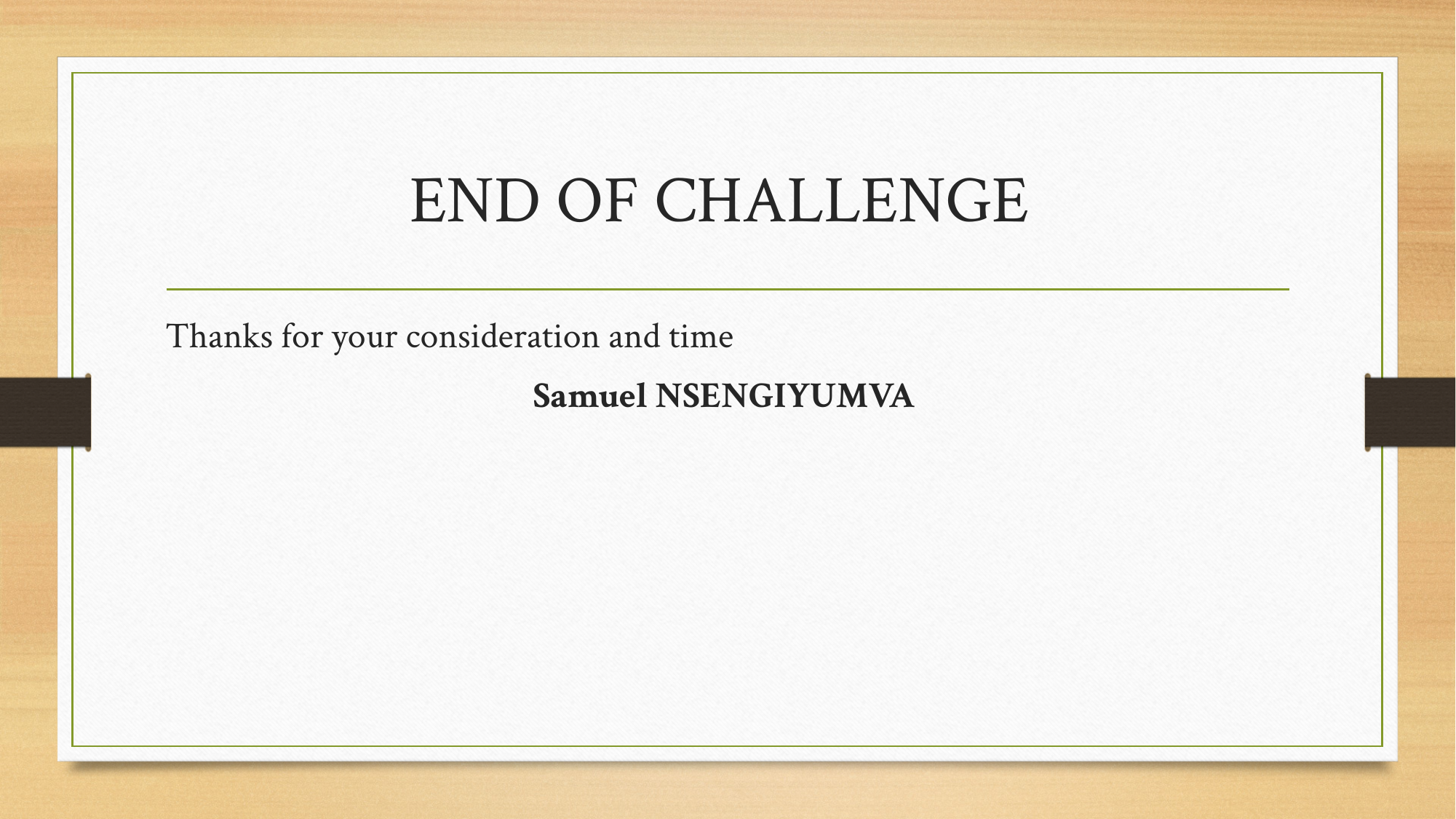

# END OF CHALLENGE
Thanks for your consideration and time
Samuel NSENGIYUMVA